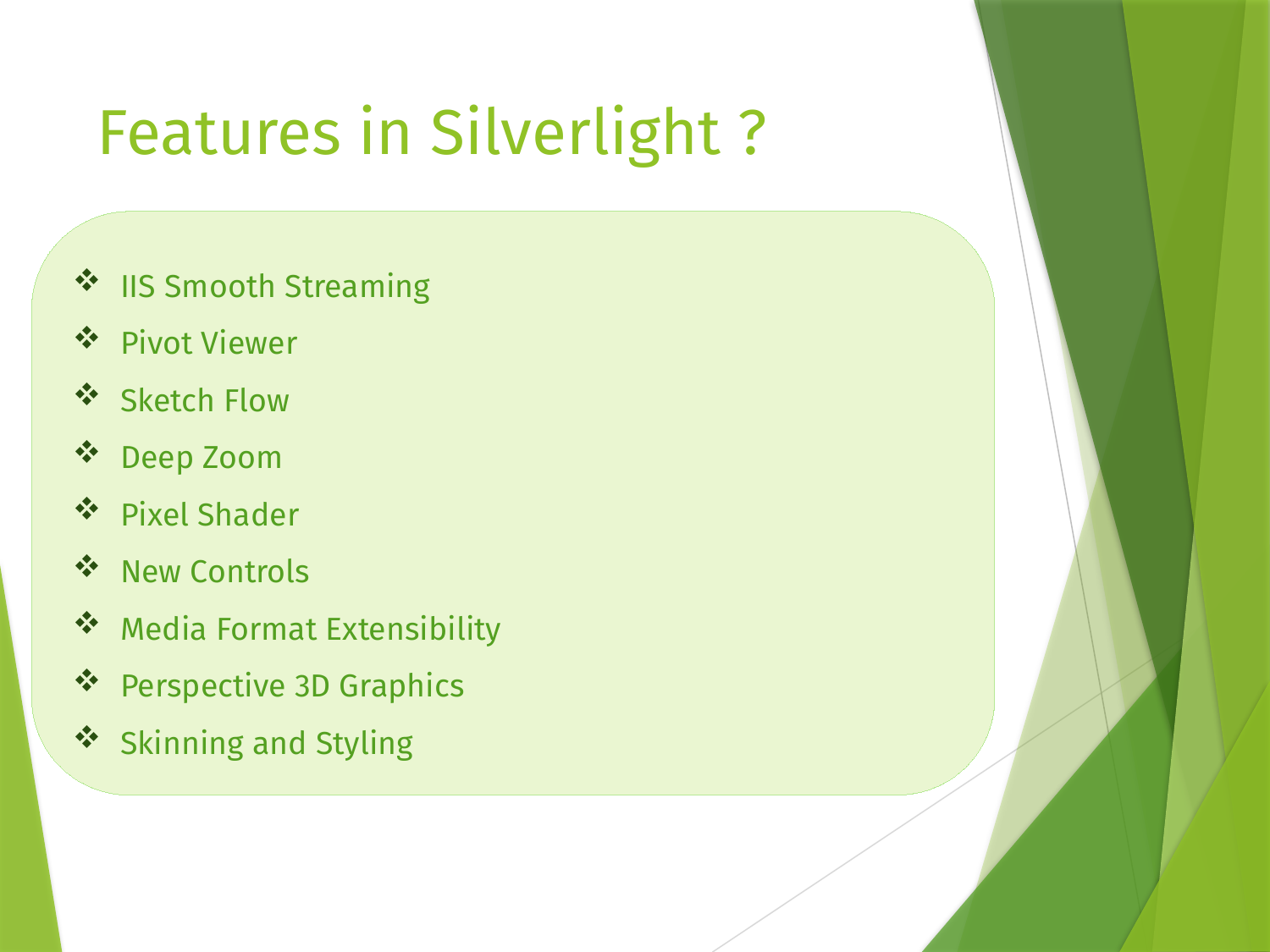

# Features in Silverlight ?
IIS Smooth Streaming
Pivot Viewer
Sketch Flow
Deep Zoom
Pixel Shader
New Controls
Media Format Extensibility
Perspective 3D Graphics
Skinning and Styling